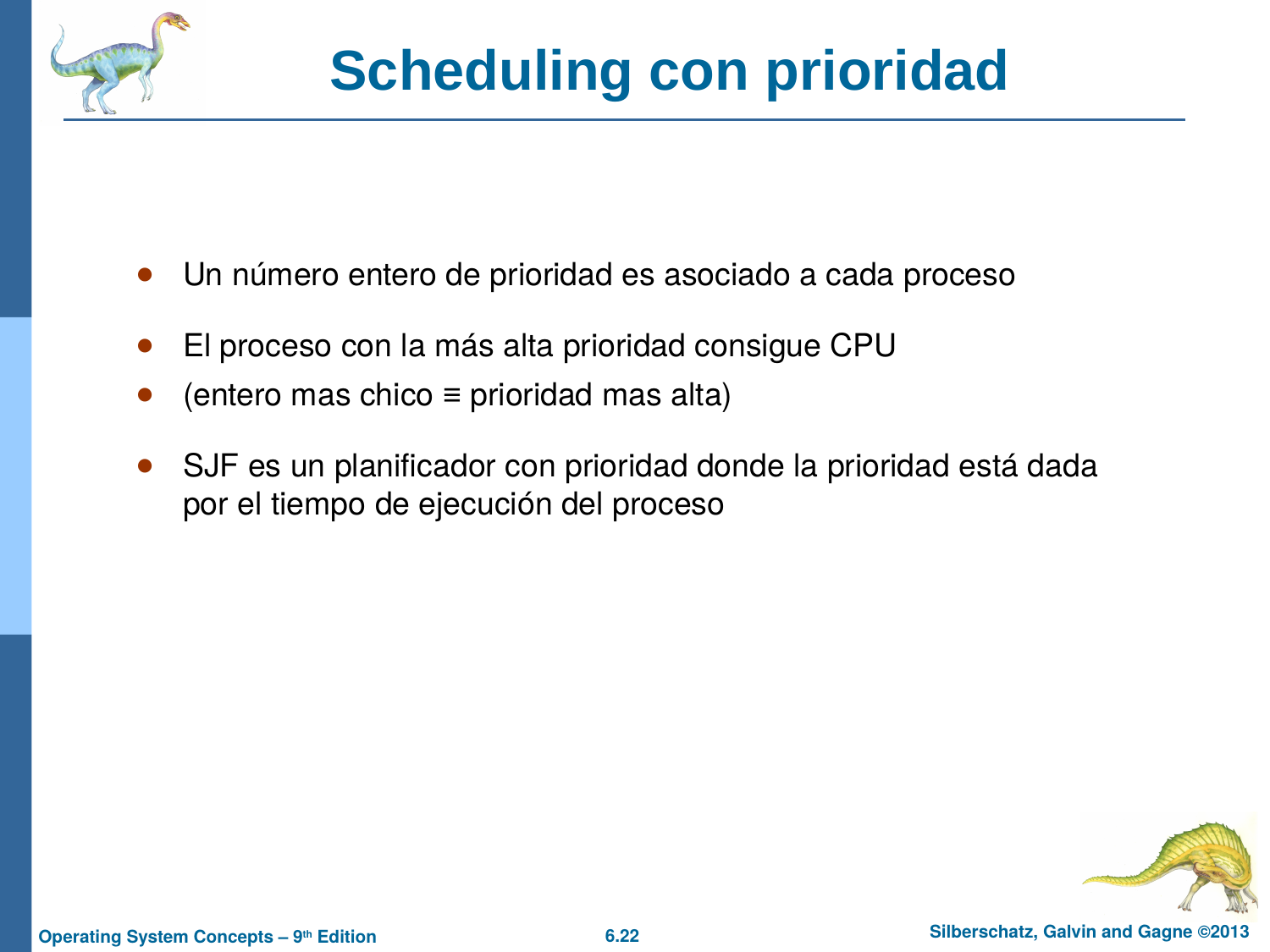

# Scheduling con prioridad

Un número entero de prioridad es asociado a cada proceso

El proceso con la más alta prioridad consigue CPU
(entero mas chico ≡ prioridad mas alta)

SJF es un planificador con prioridad donde la prioridad está dada por el tiempo de ejecución del proceso